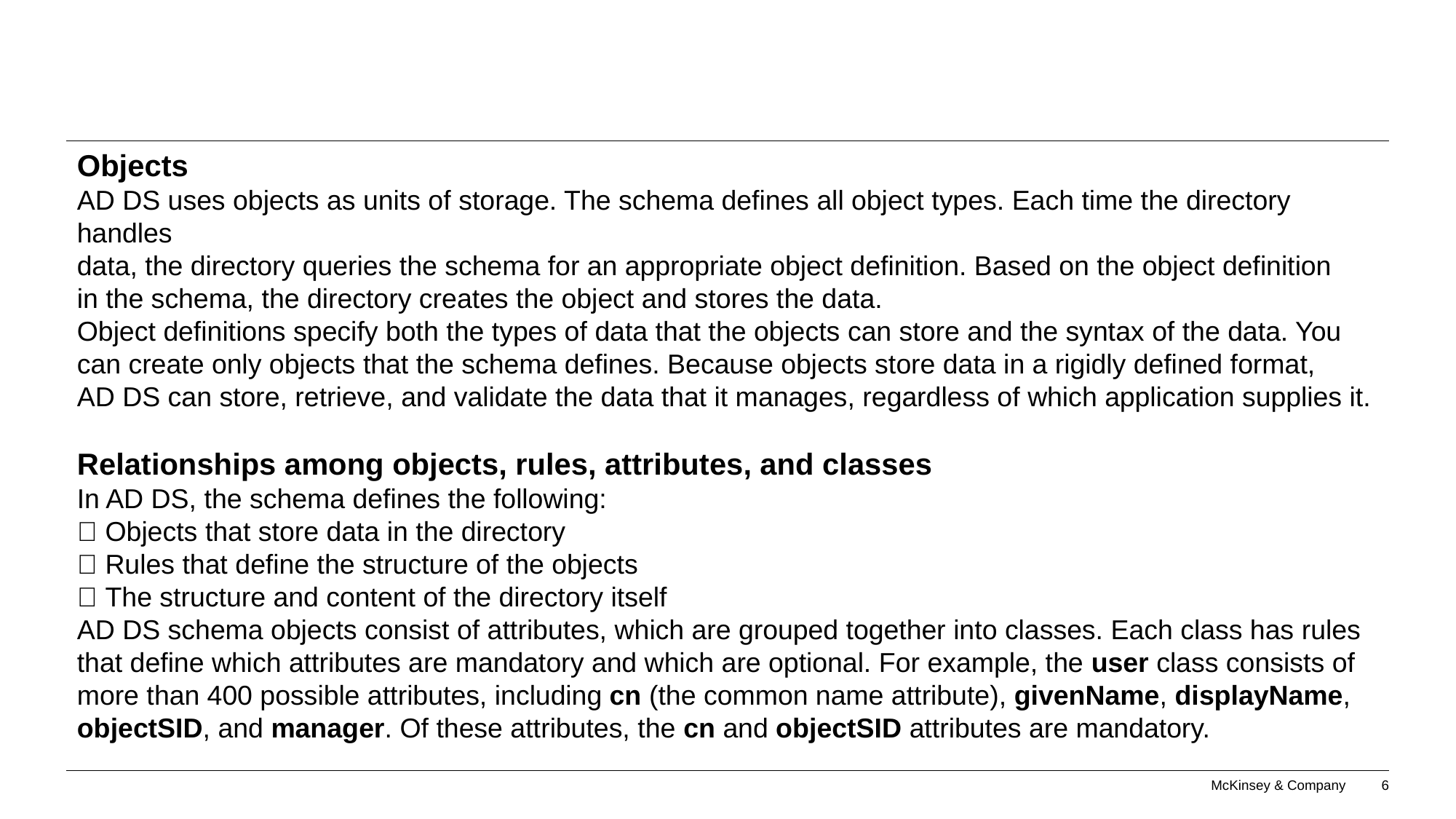

#

Objects
AD DS uses objects as units of storage. The schema defines all object types. Each time the directory handles
data, the directory queries the schema for an appropriate object definition. Based on the object definition
in the schema, the directory creates the object and stores the data.
Object definitions specify both the types of data that the objects can store and the syntax of the data. You
can create only objects that the schema defines. Because objects store data in a rigidly defined format,
AD DS can store, retrieve, and validate the data that it manages, regardless of which application supplies it.

Relationships among objects, rules, attributes, and classes
In AD DS, the schema defines the following:
• Objects that store data in the directory
• Rules that define the structure of the objects
• The structure and content of the directory itself
AD DS schema objects consist of attributes, which are grouped together into classes. Each class has rules
that define which attributes are mandatory and which are optional. For example, the user class consists of
more than 400 possible attributes, including cn (the common name attribute), givenName, displayName,
objectSID, and manager. Of these attributes, the cn and objectSID attributes are mandatory.